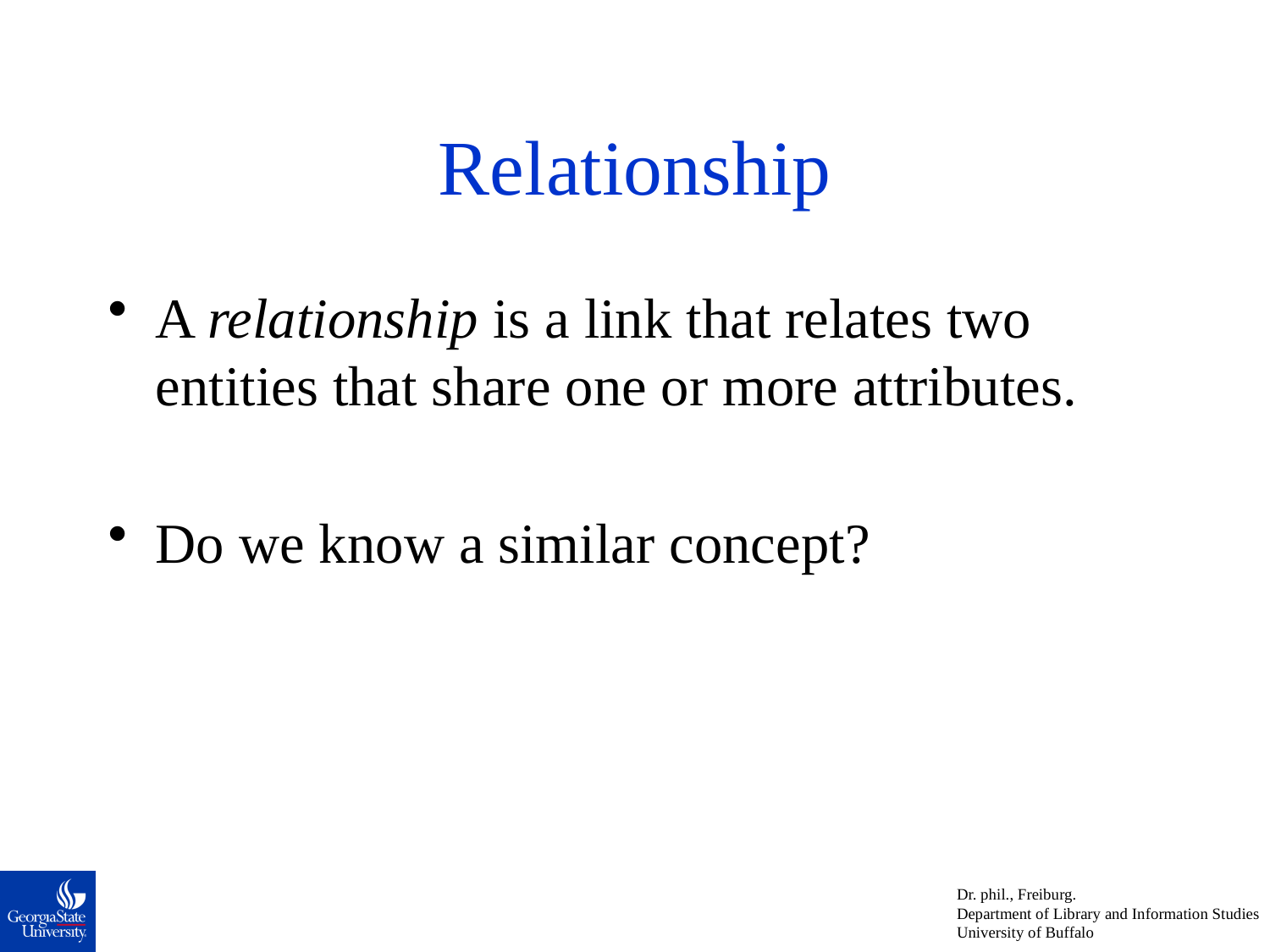

# Relationship
A relationship is a link that relates two entities that share one or more attributes.

Do we know a similar concept?